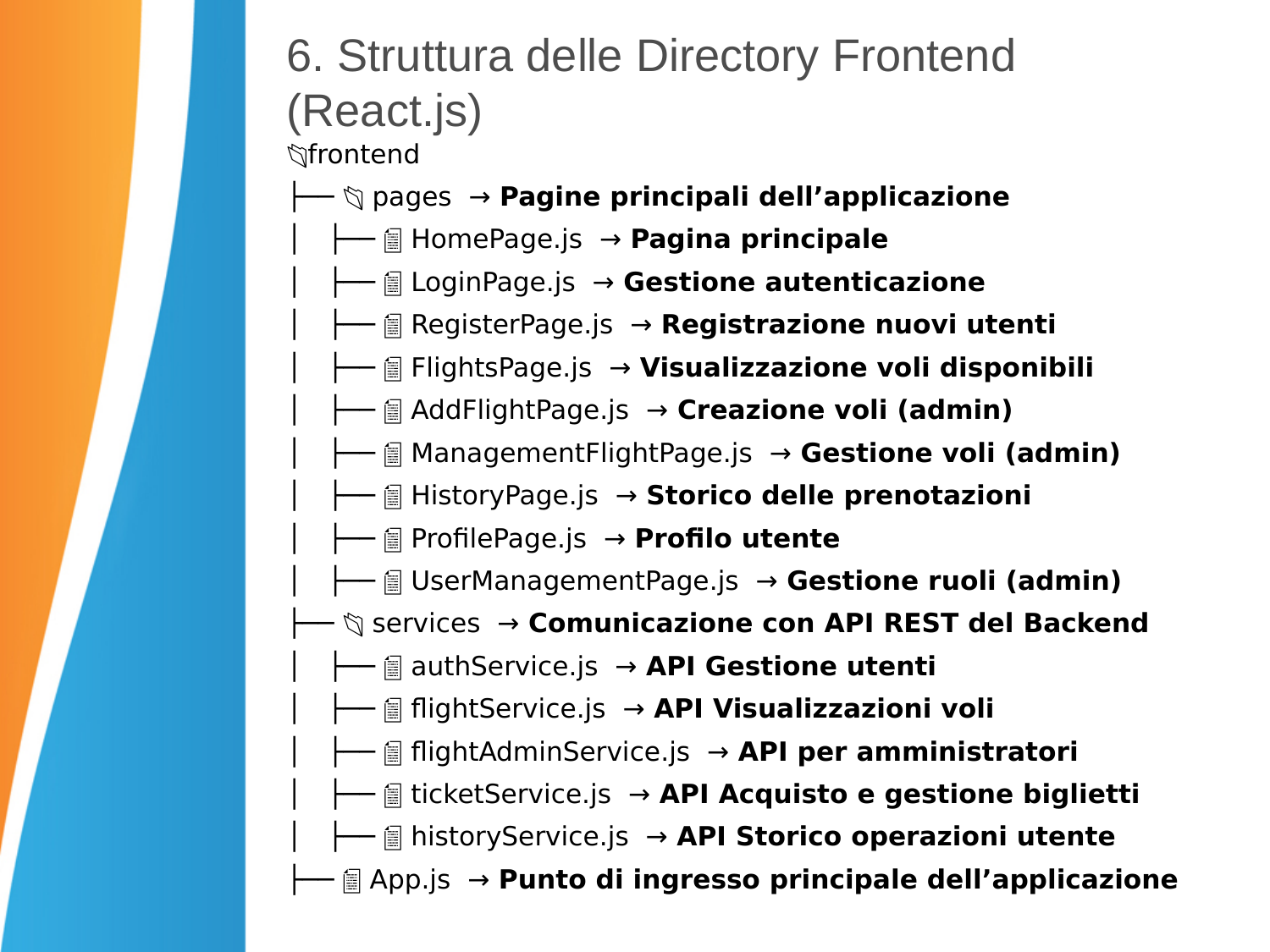

# 6. Struttura delle Directory Frontend (React.js)
📂frontend
├── 📂 pages  → Pagine principali dell’applicazione
│   ├── 📄 HomePage.js  → Pagina principale
│   ├── 📄 LoginPage.js  → Gestione autenticazione
│   ├── 📄 RegisterPage.js  → Registrazione nuovi utenti
│   ├── 📄 FlightsPage.js  → Visualizzazione voli disponibili
│   ├── 📄 AddFlightPage.js  → Creazione voli (admin)
│   ├── 📄 ManagementFlightPage.js  → Gestione voli (admin)
│   ├── 📄 HistoryPage.js  → Storico delle prenotazioni
│   ├── 📄 ProfilePage.js  → Profilo utente
│   ├── 📄 UserManagementPage.js  → Gestione ruoli (admin)
├── 📂 services  → Comunicazione con API REST del Backend
│   ├── 📄 authService.js  → API Gestione utenti
│   ├── 📄 flightService.js  → API Visualizzazioni voli
│   ├── 📄 flightAdminService.js  → API per amministratori
│   ├── 📄 ticketService.js  → API Acquisto e gestione biglietti
│   ├── 📄 historyService.js  → API Storico operazioni utente
├── 📄 App.js  → Punto di ingresso principale dell’applicazione